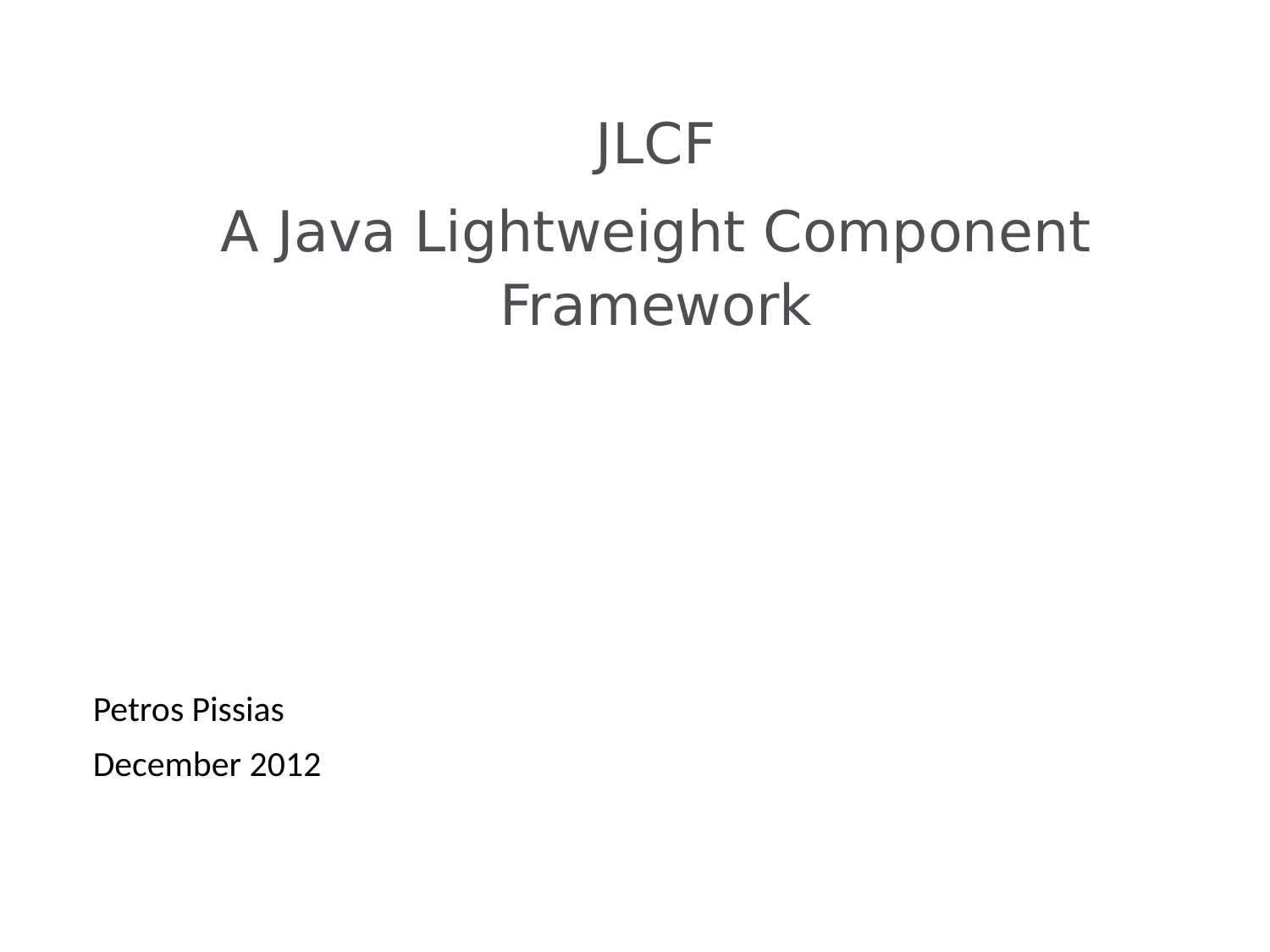

JLCF
A Java Lightweight Component Framework

Petros Pissias
December 2012